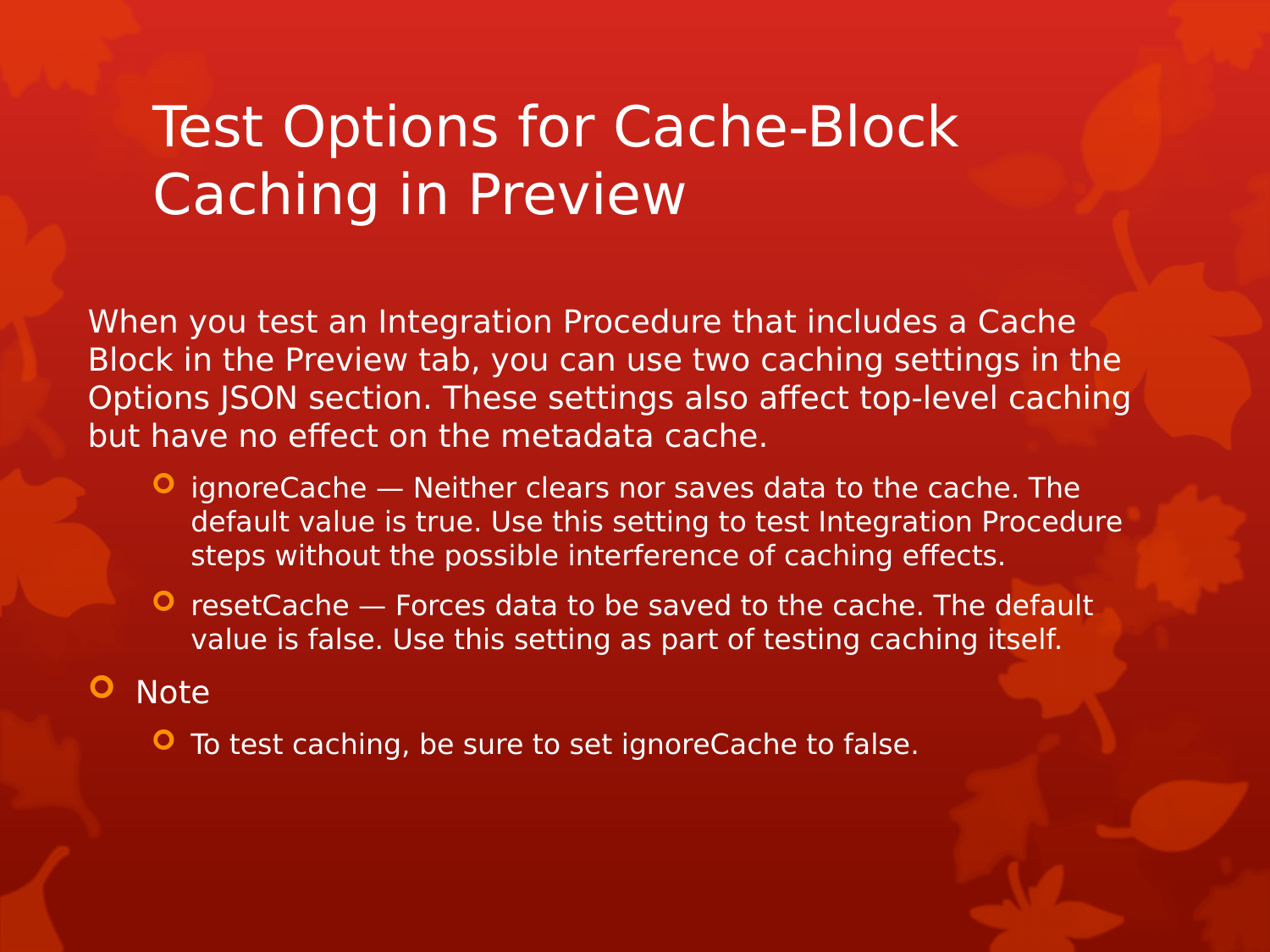

# Test Options for Cache-Block Caching in Preview
When you test an Integration Procedure that includes a Cache Block in the Preview tab, you can use two caching settings in the Options JSON section. These settings also affect top-level caching but have no effect on the metadata cache.
ignoreCache — Neither clears nor saves data to the cache. The default value is true. Use this setting to test Integration Procedure steps without the possible interference of caching effects.
resetCache — Forces data to be saved to the cache. The default value is false. Use this setting as part of testing caching itself.
Note
To test caching, be sure to set ignoreCache to false.